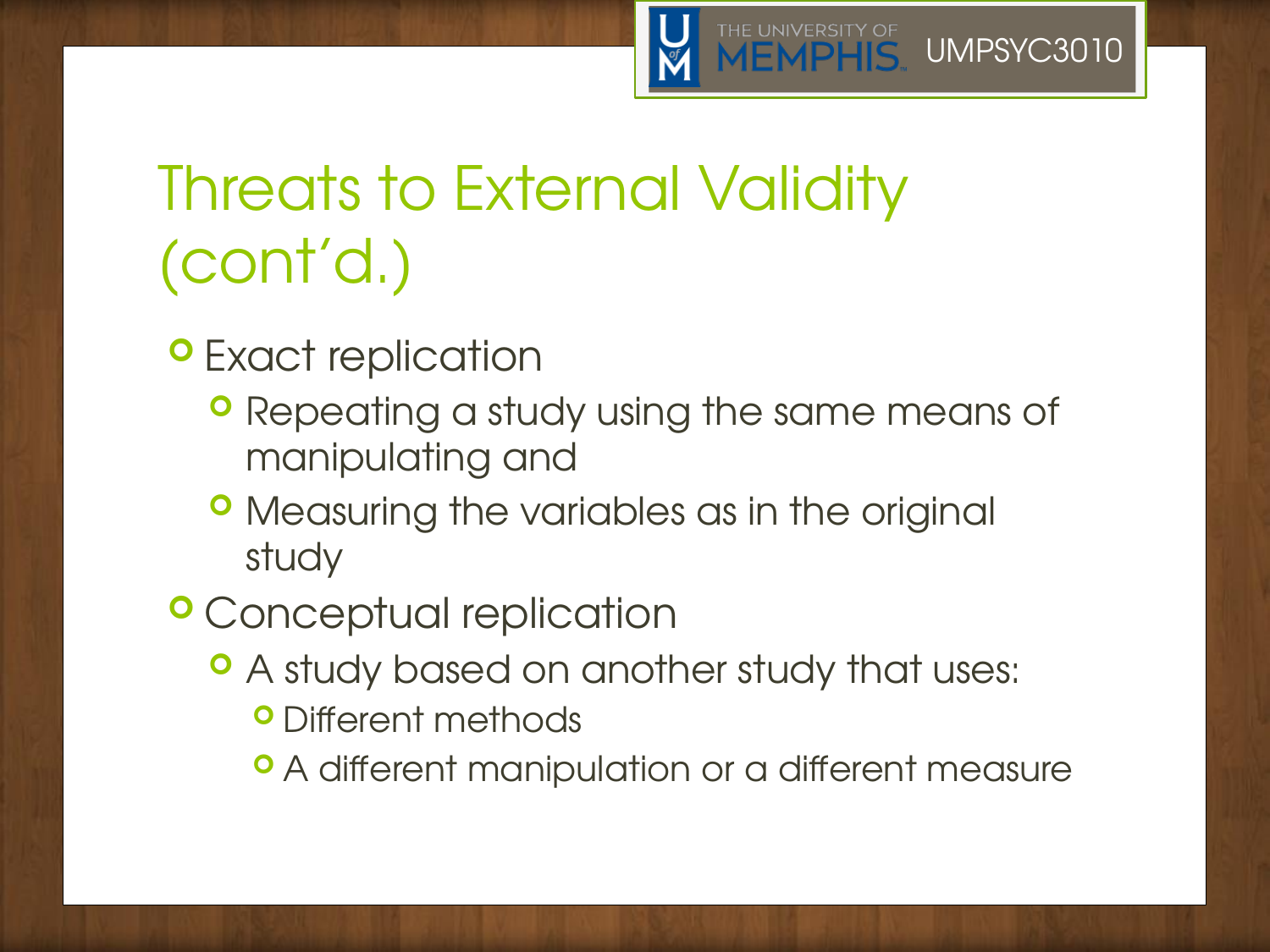

# Threats to External Validity (cont’d.)
Exact replication
Repeating a study using the same means of manipulating and
Measuring the variables as in the original study
Conceptual replication
A study based on another study that uses:
Different methods
A different manipulation or a different measure